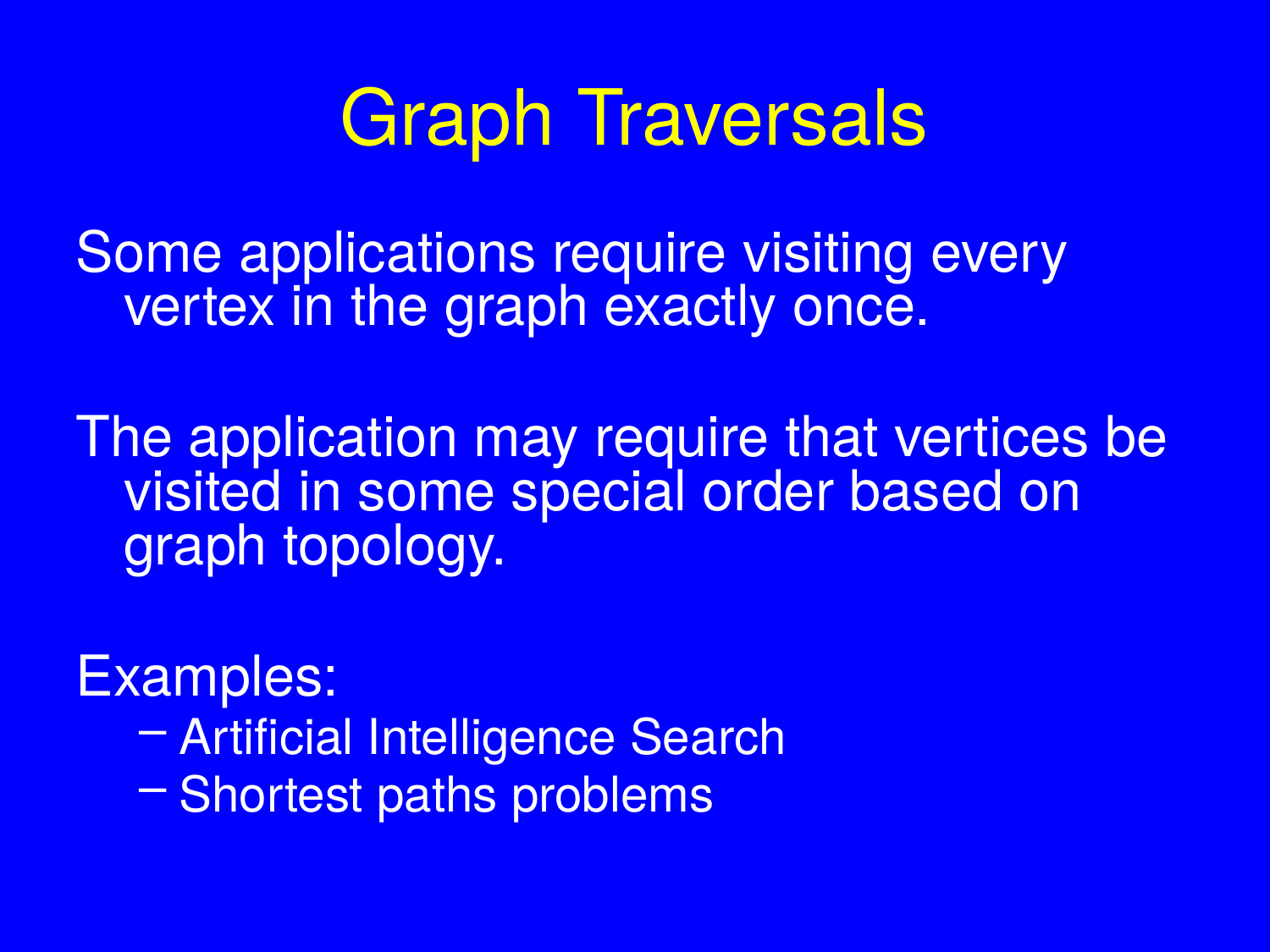

# Graph Traversals
Some applications require visiting every vertex in the graph exactly once.

The application may require that vertices be visited in some special order based on graph topology.

Examples:
Artificial Intelligence Search
Shortest paths problems